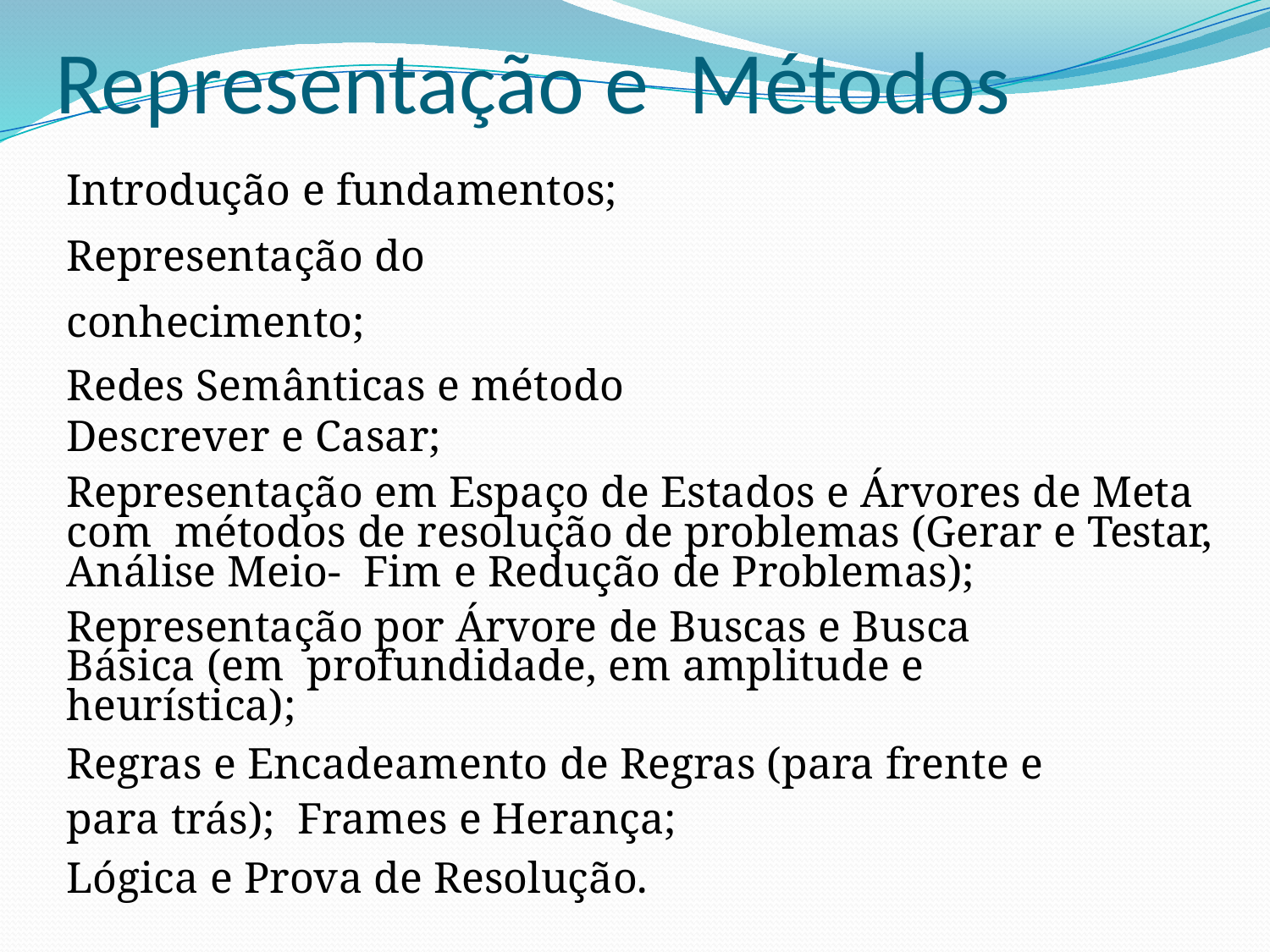

# Representação e  Métodos
Introdução e fundamentos;  Representação do conhecimento;
Redes Semânticas e método Descrever e Casar;
Representação em Espaço de Estados e Árvores de Meta com  métodos de resolução de problemas (Gerar e Testar, Análise Meio-  Fim e Redução de Problemas);
Representação por Árvore de Buscas e Busca Básica (em  profundidade, em amplitude e heurística);
Regras e Encadeamento de Regras (para frente e para trás);  Frames e Herança;
Lógica e Prova de Resolução.